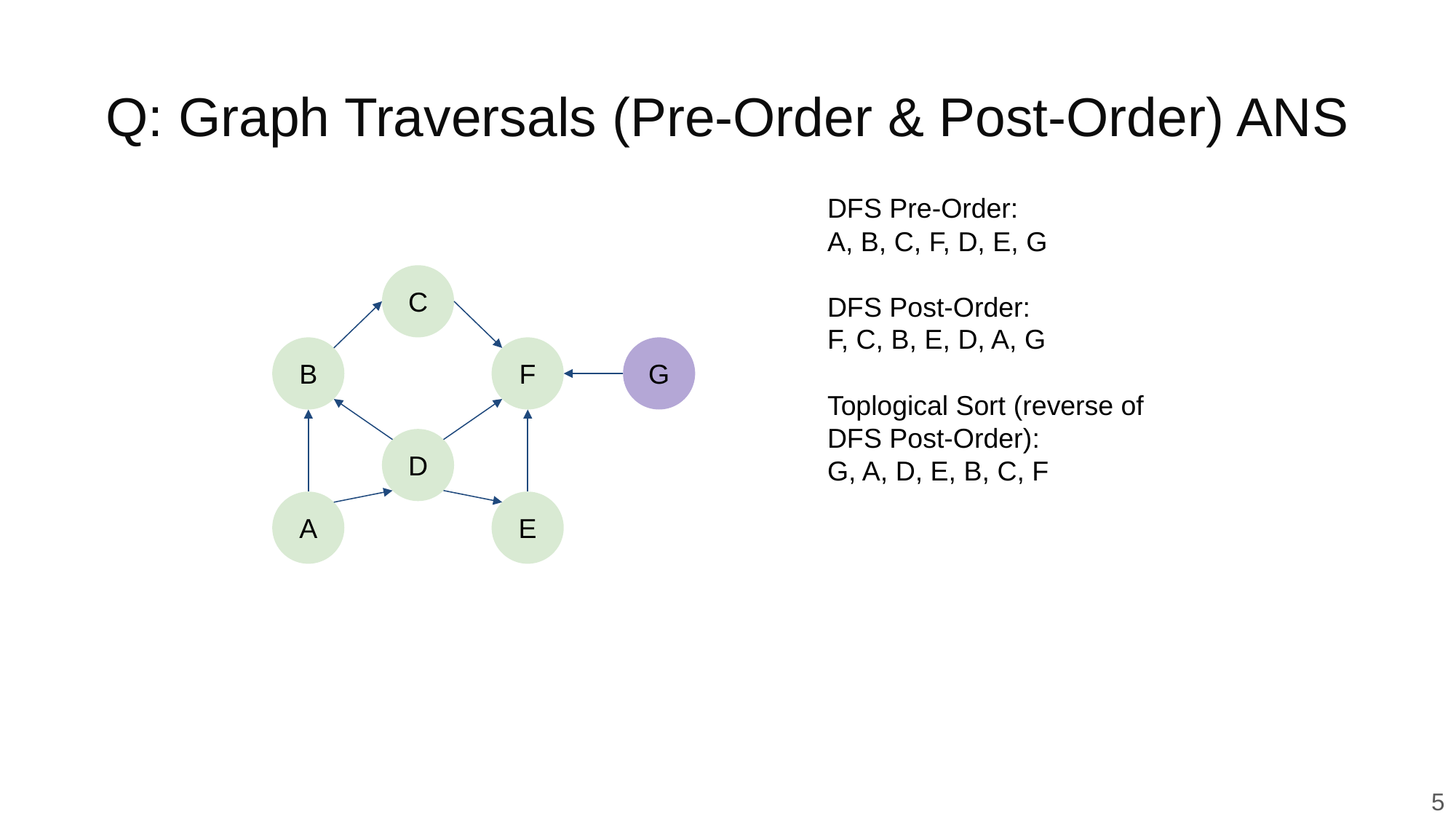

# Q: Graph Traversals (Pre-Order & Post-Order) ANS
DFS Pre-Order:
A, B, C, F, D, E, G

DFS Post-Order:
F, C, B, E, D, A, G

Toplogical Sort (reverse of DFS Post-Order):
G, A, D, E, B, C, F
C
B
F
G
D
A
E
 5